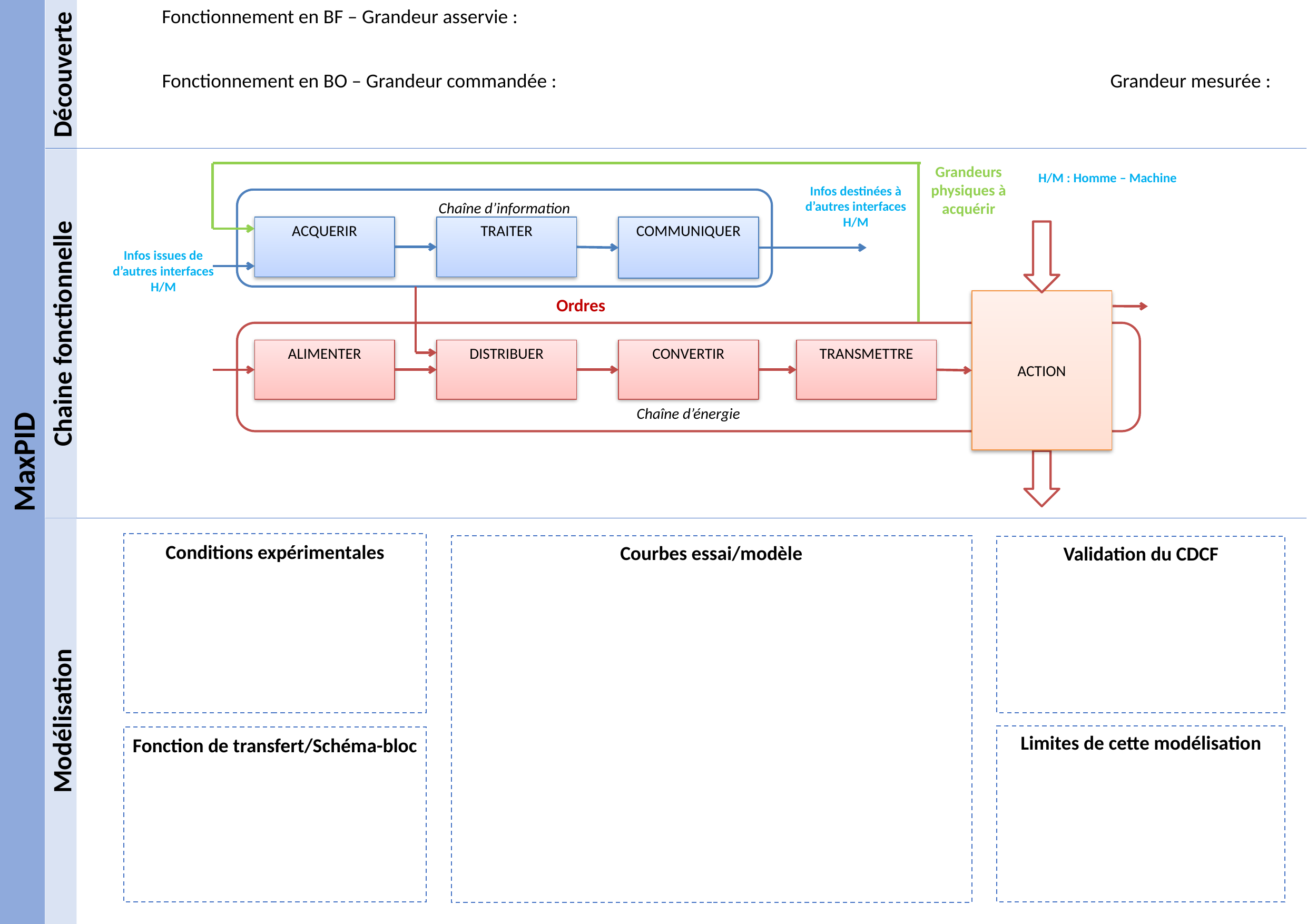

Découverte
Chaine fonctionnelle
Fonctionnement en BF – Grandeur asservie :
Fonctionnement en BO – Grandeur commandée :							Grandeur mesurée :
Grandeurs physiques à acquérir
H/M : Homme – Machine
Infos destinées à d’autres interfaces H/M
Chaîne d’information

ACQUERIR
TRAITER
COMMUNIQUER

Infos issues de d’autres interfaces H/M
Ordres
ACTION
Chaîne d’énergie
ALIMENTER
DISTRIBUER
CONVERTIR
TRANSMETTRE
MaxPID

Conditions expérimentales

Courbes essai/modèle
Validation du CDCF
Modélisation

Limites de cette modélisation

Fonction de transfert/Schéma-bloc